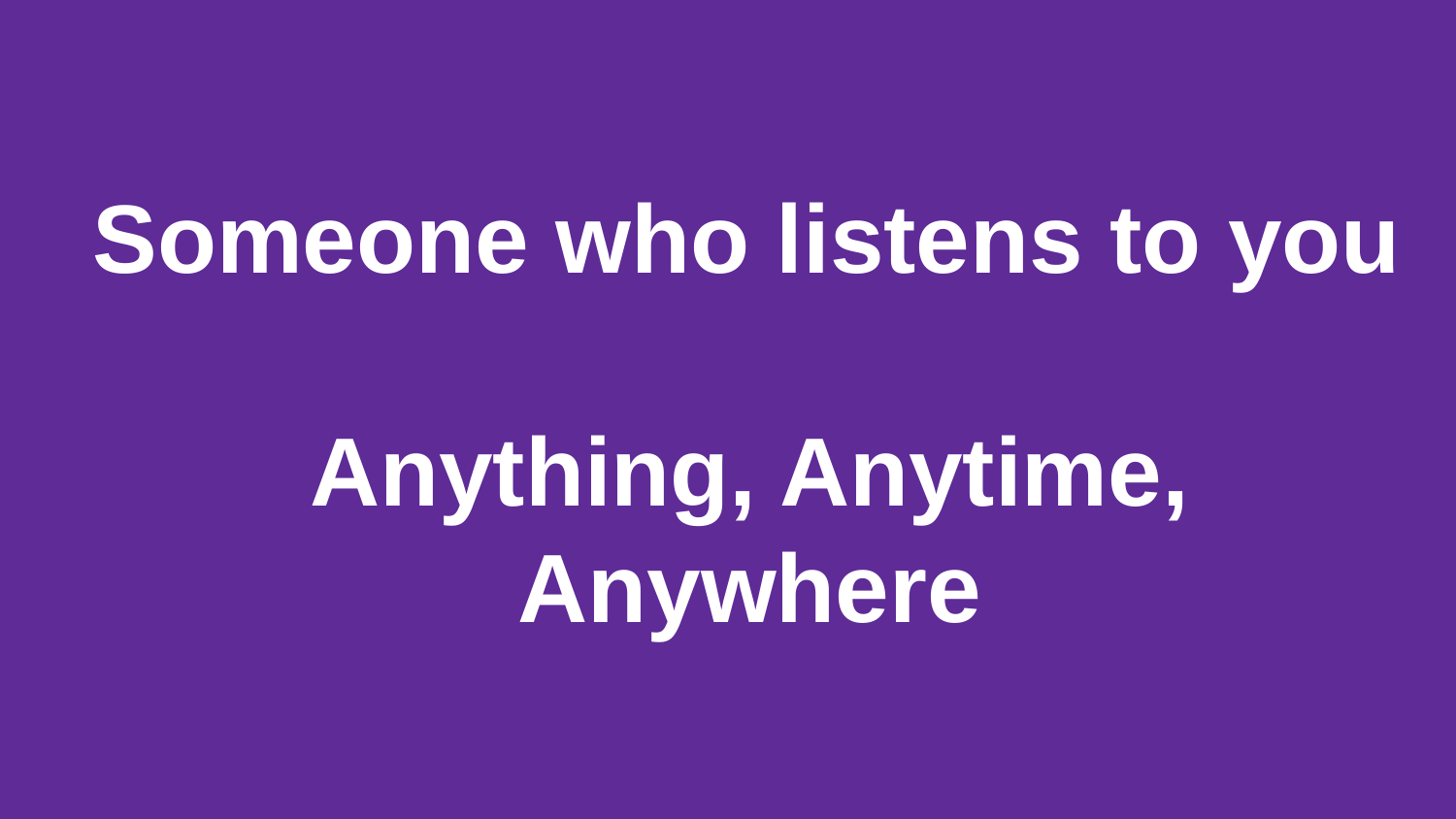

# Someone who listens to you

Anything, Anytime, Anywhere